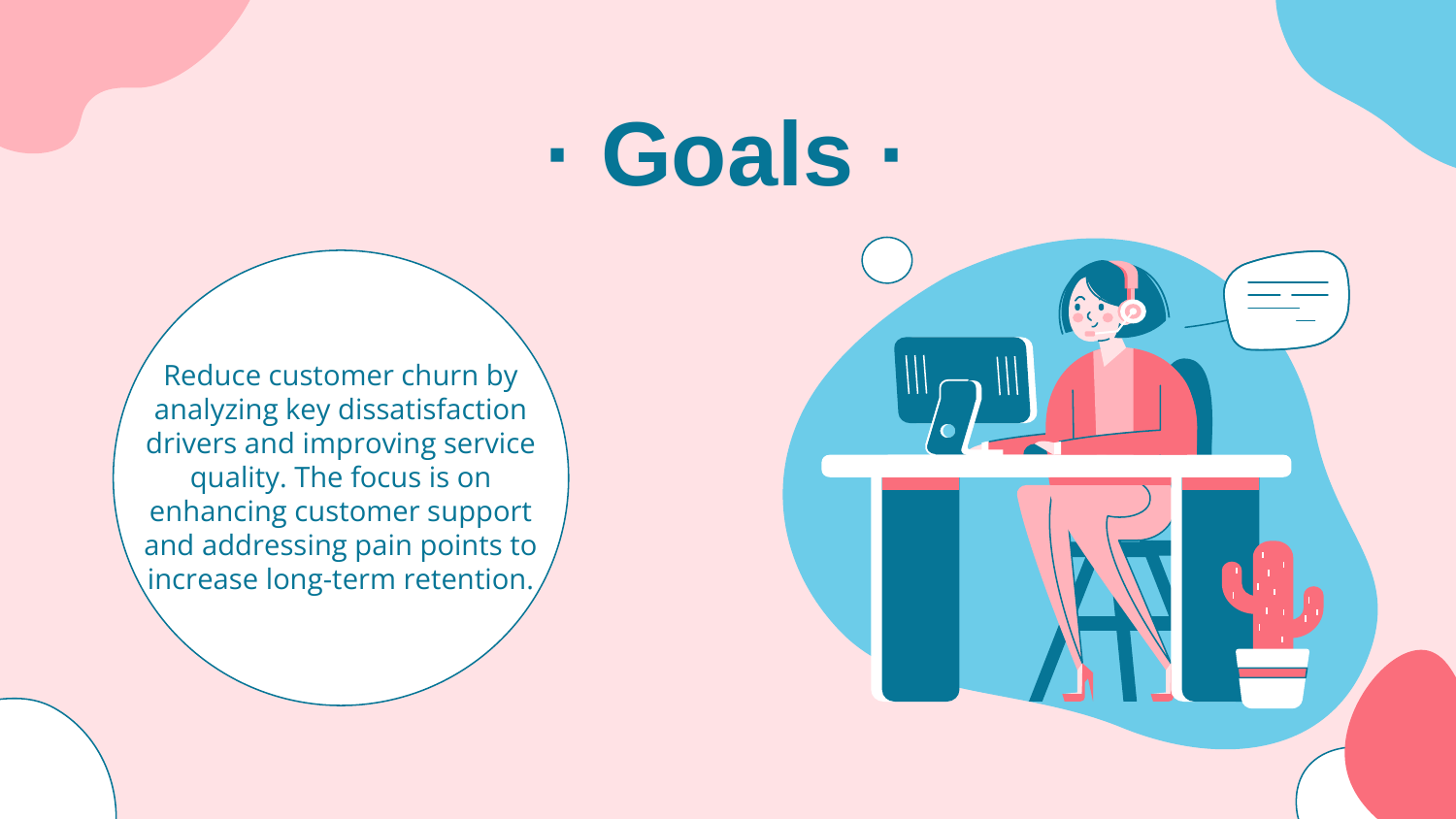

· Goals ·

Reduce customer churn by analyzing key dissatisfaction drivers and improving service quality. The focus is on enhancing customer support and addressing pain points to increase long-term retention.